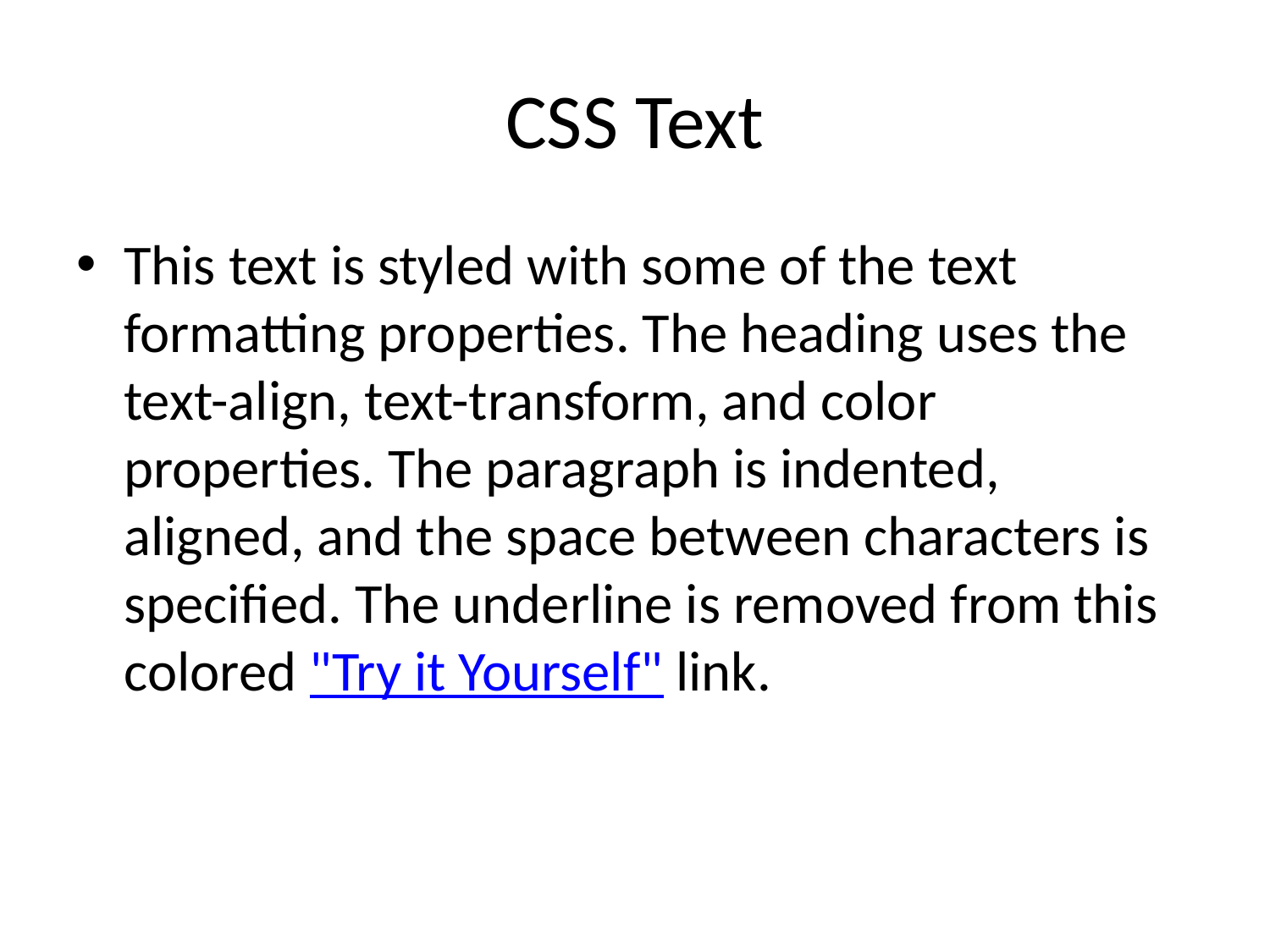

# CSS Text
This text is styled with some of the text formatting properties. The heading uses the text-align, text-transform, and color properties. The paragraph is indented, aligned, and the space between characters is specified. The underline is removed from this colored "Try it Yourself" link.